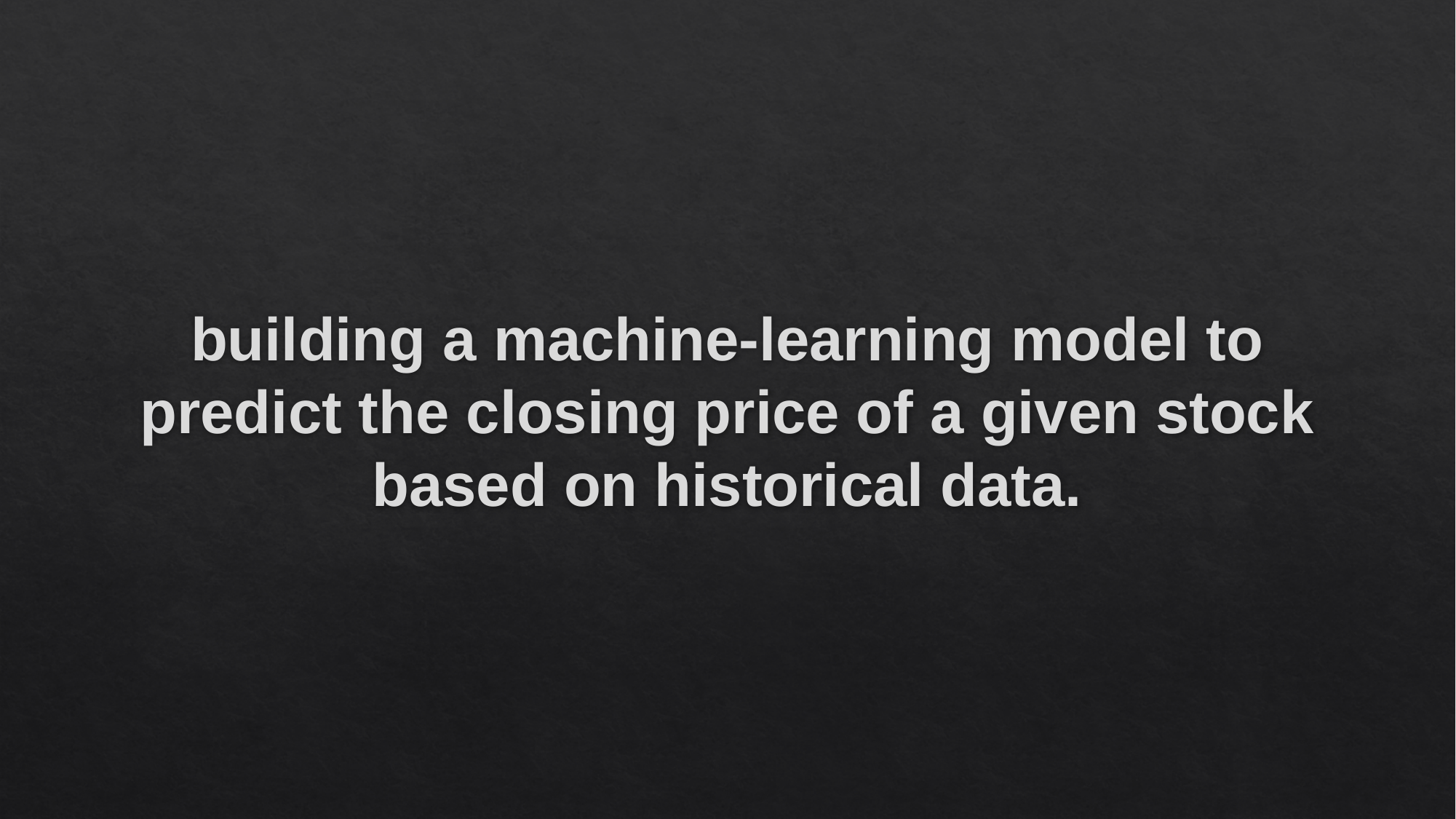

# building a machine-learning model to predict the closing price of a given stock based on historical data.